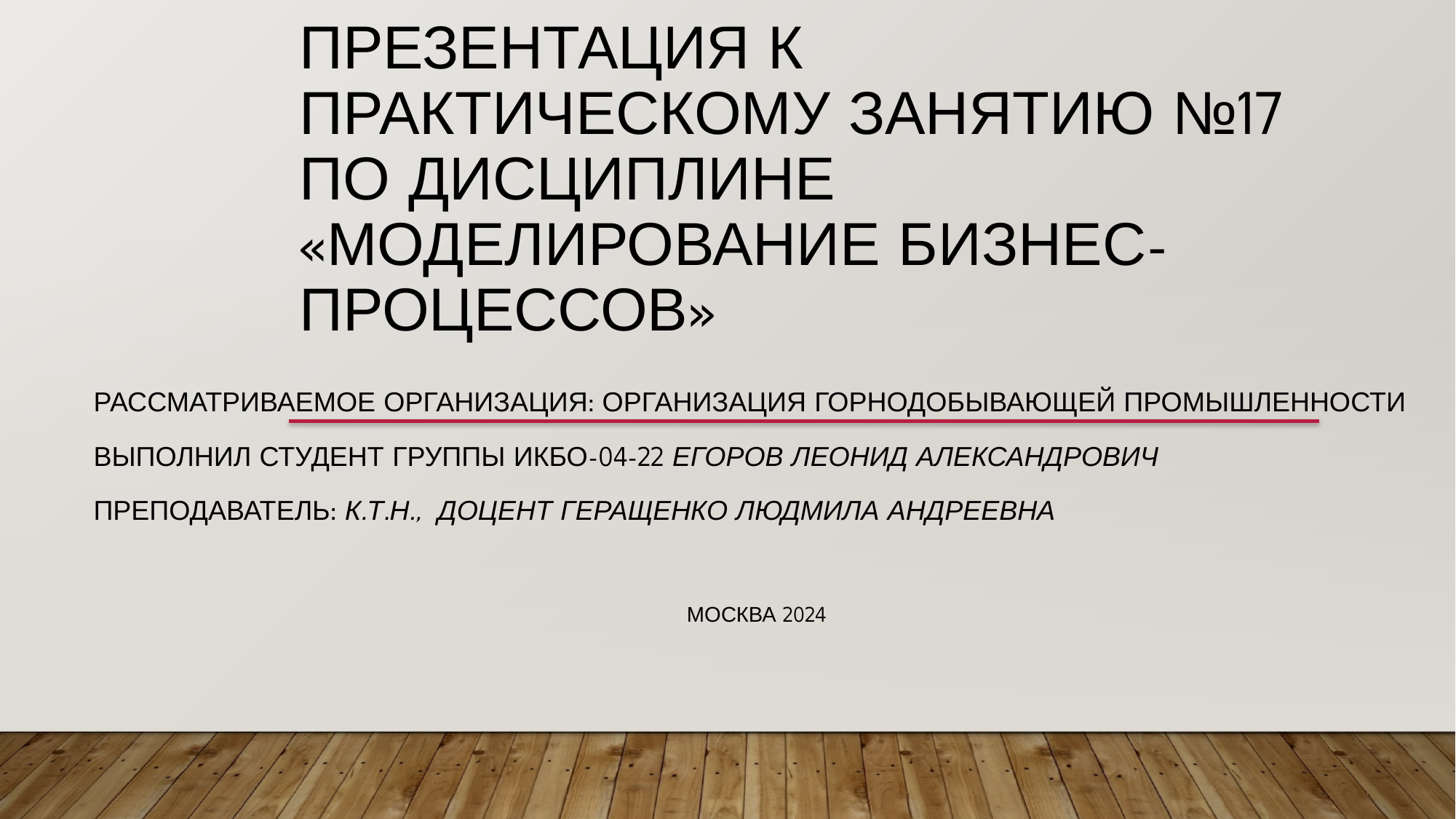

# Презентация к практическому занятию №17 по дисциплине «моделирование бизнес-процессов»
Рассматриваемое организация: Организация горнодобывающей промышленности
Выполнил студент группы икбо-04-22 Егоров Леонид Александрович
Преподаватель: к.т.н.,  доцент Геращенко Людмила Андреевна

Москва 2024